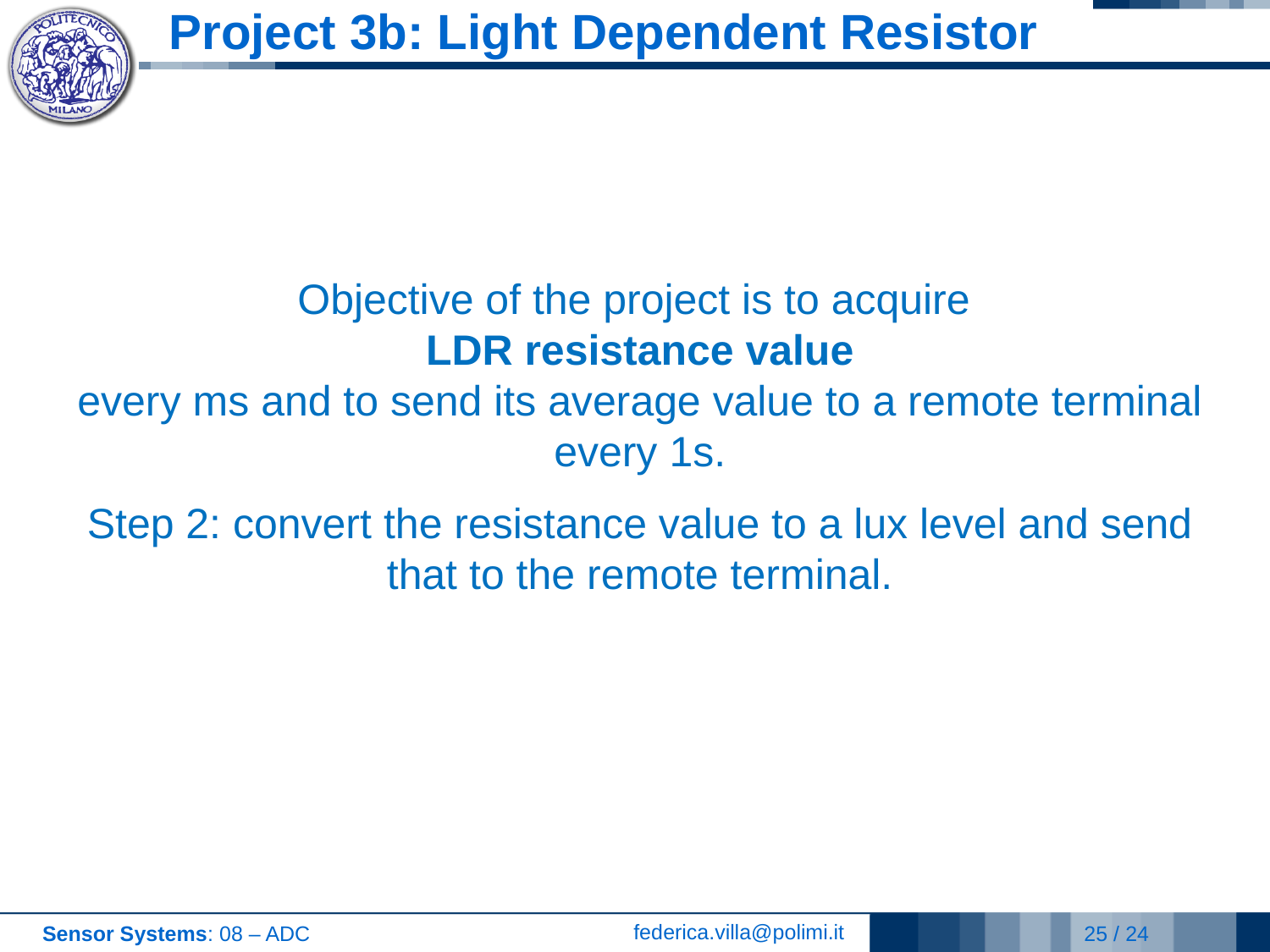

# Project 3b: Light Dependent Resistor
Objective of the project is to acquire
LDR resistance value
every ms and to send its average value to a remote terminal every 1s.
Step 2: convert the resistance value to a lux level and send that to the remote terminal.